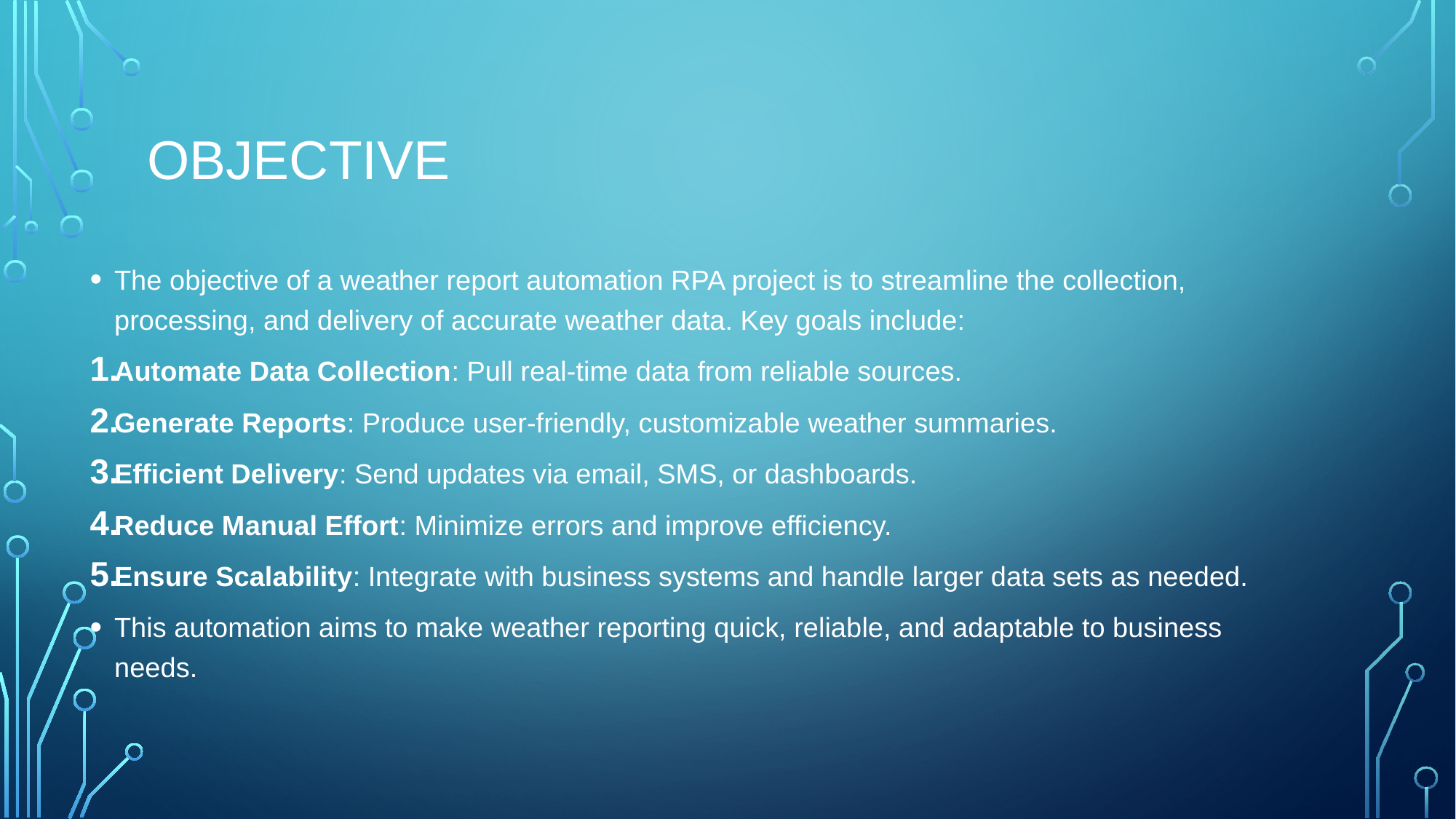

# objective
The objective of a weather report automation RPA project is to streamline the collection, processing, and delivery of accurate weather data. Key goals include:
Automate Data Collection: Pull real-time data from reliable sources.
Generate Reports: Produce user-friendly, customizable weather summaries.
Efficient Delivery: Send updates via email, SMS, or dashboards.
Reduce Manual Effort: Minimize errors and improve efficiency.
Ensure Scalability: Integrate with business systems and handle larger data sets as needed.
This automation aims to make weather reporting quick, reliable, and adaptable to business needs.